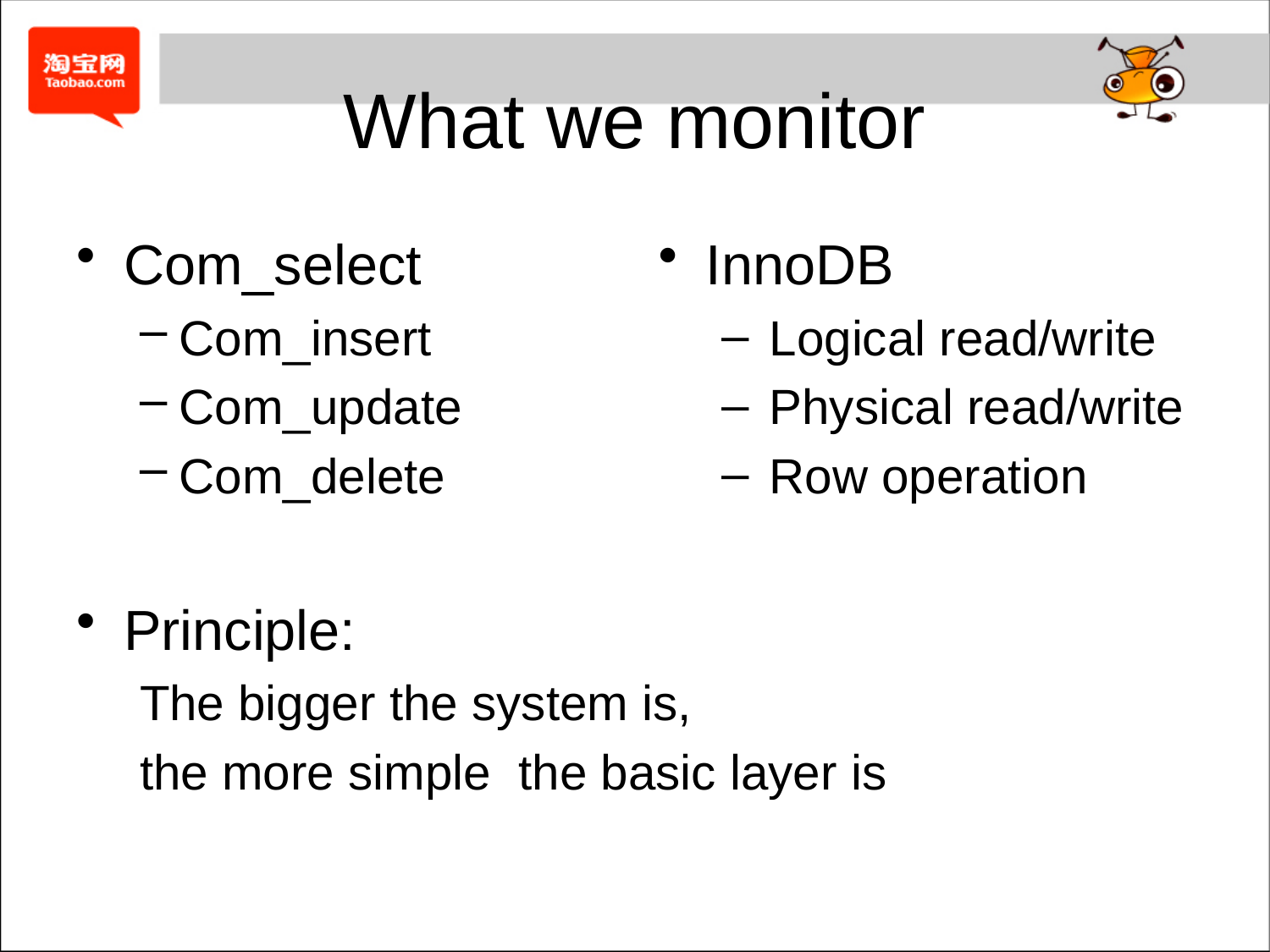

# What we monitor
Com_select
Com_insert
Com_update
Com_delete

Principle:
The bigger the system is,
the more simple  the basic layer is

InnoDB
Logical read/write
Physical read/write
Row operation